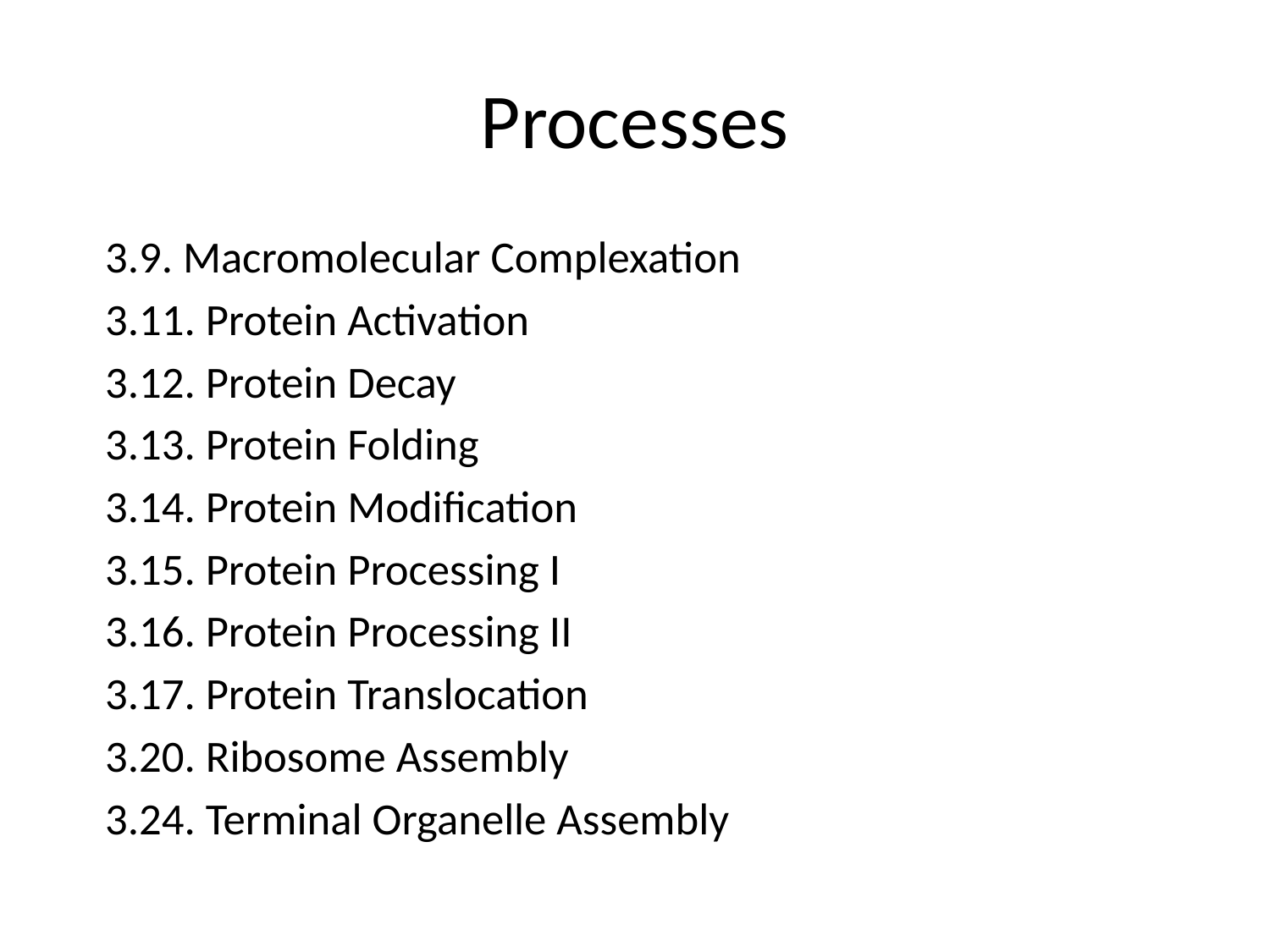

# Processes
3.9. Macromolecular Complexation
3.11. Protein Activation
3.12. Protein Decay
3.13. Protein Folding
3.14. Protein Modification
3.15. Protein Processing I
3.16. Protein Processing II
3.17. Protein Translocation
3.20. Ribosome Assembly
3.24. Terminal Organelle Assembly